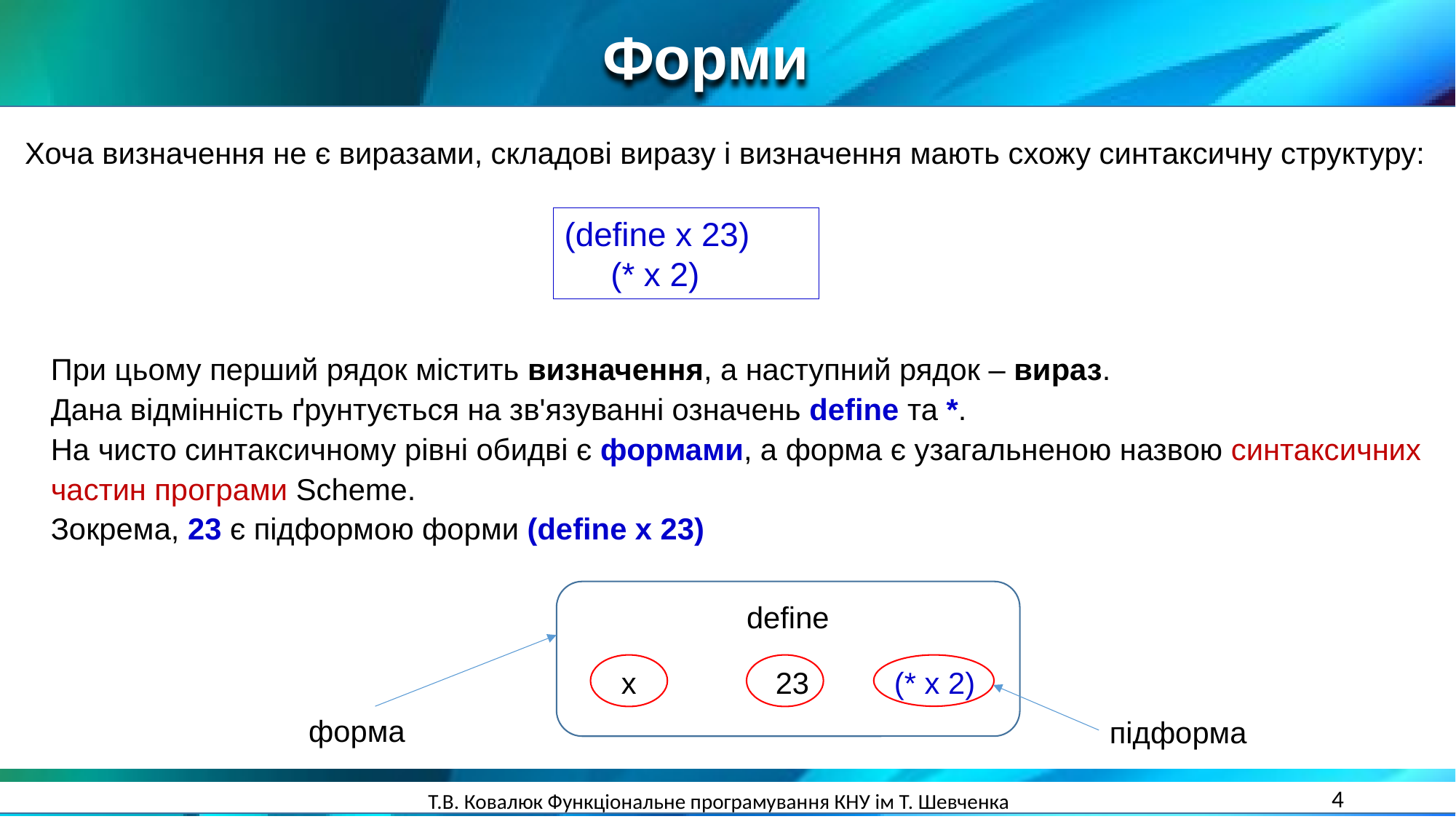

Форми
Хоча визначення не є виразами, складові виразу і визначення мають схожу синтаксичну структуру:
(define x 23)
     (* x 2)
При цьому перший рядок містить визначення, а наступний рядок – вираз.
Дана відмінність ґрунтується на зв'язуванні означень define та *.
На чисто синтаксичному рівні обидві є формами, а форма є узагальненою назвою синтаксичних частин програми Scheme.
Зокрема, 23 є підформою форми (define x 23)

define

x
23
(* x 2)
форма
підформа
4